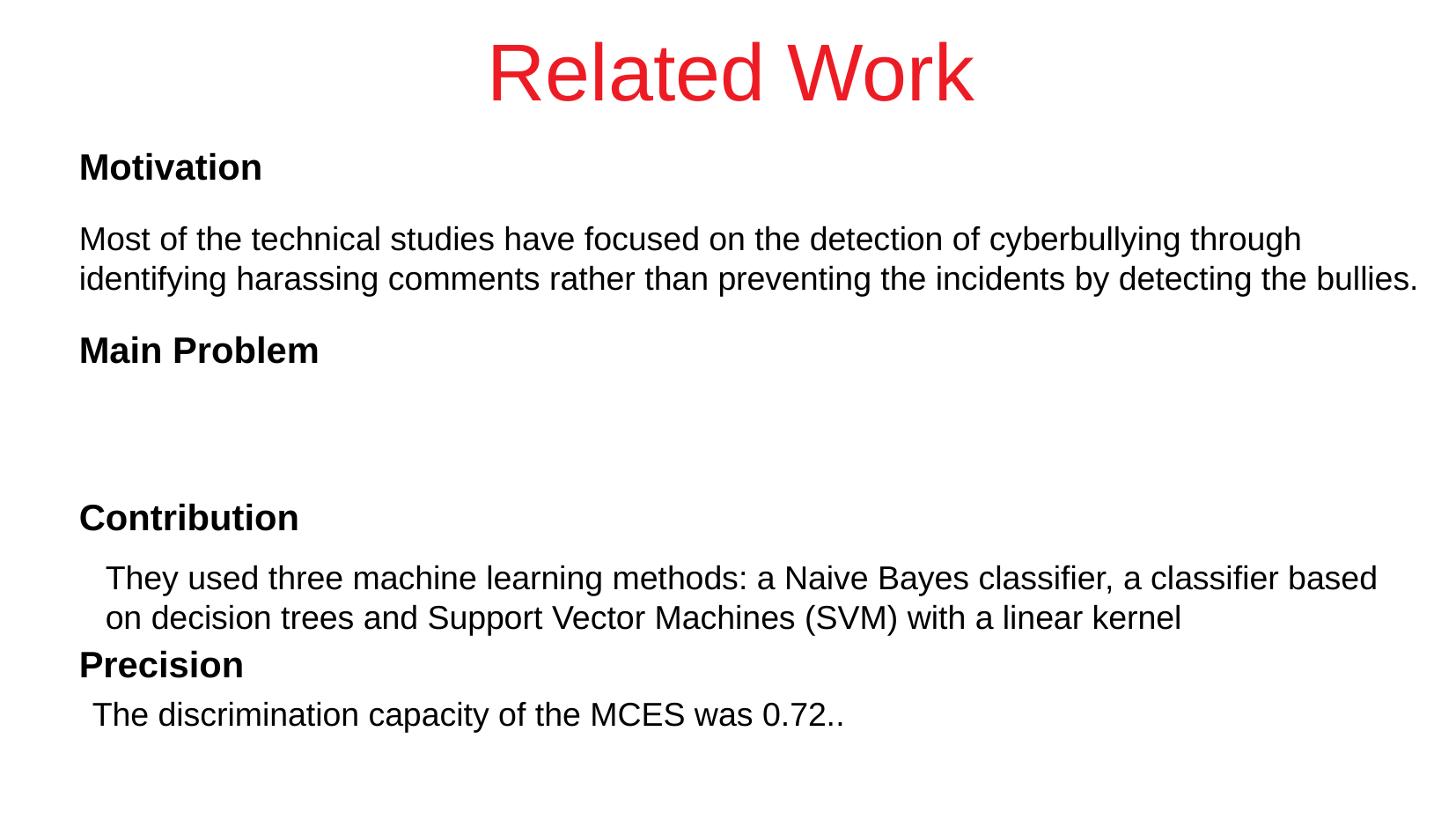

Related Work

Motivation
Most of the technical studies have focused on the detection of cyberbullying through identifying harassing comments rather than preventing the incidents by detecting the bullies.
Main Problem
Contribution
They used three machine learning methods: a Naive Bayes classiﬁer, a classiﬁer based on decision trees and Support Vector Machines (SVM) with a linear kernel
Precision
The discrimination capacity of the MCES was 0.72..